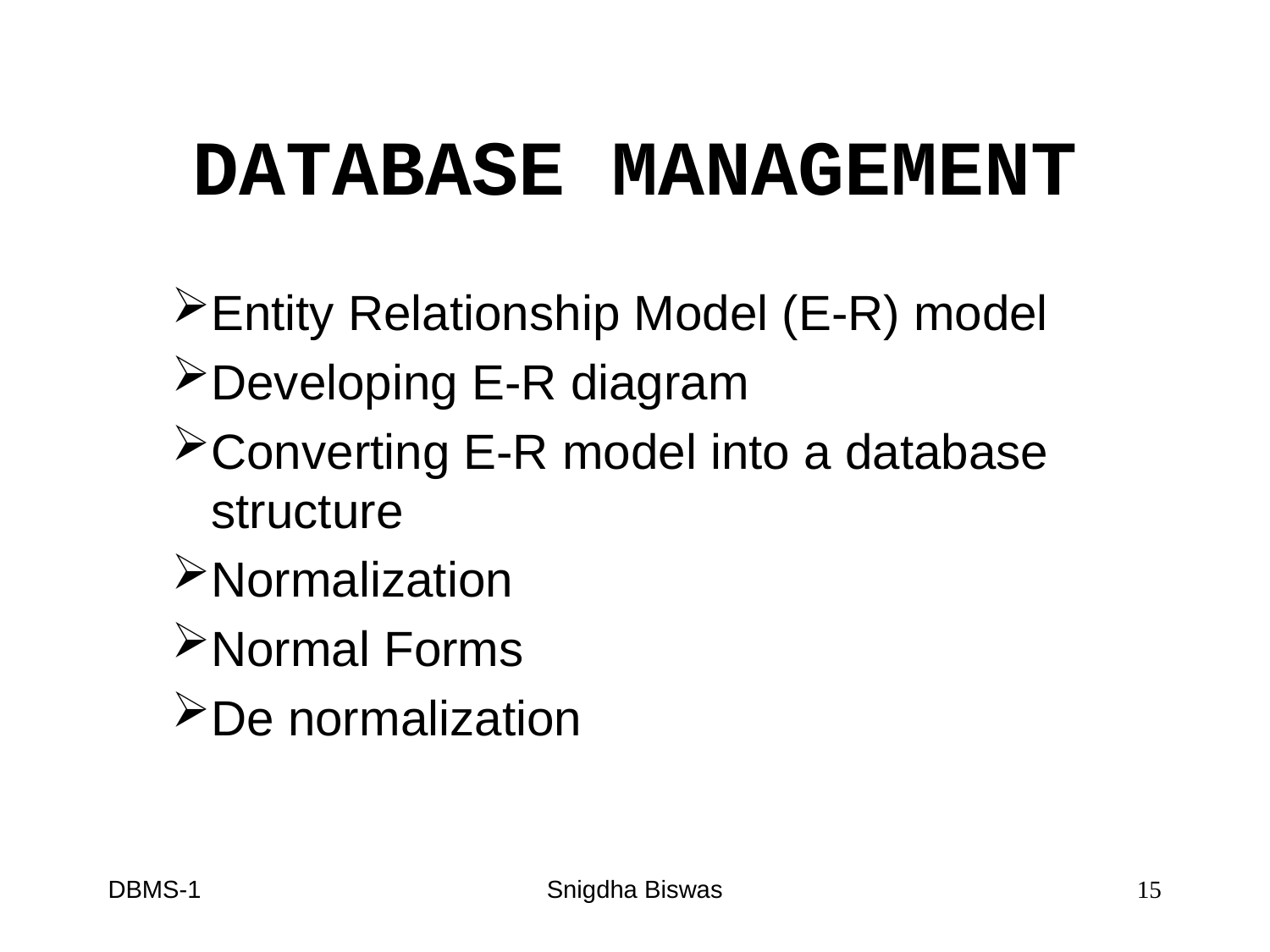

# DATABASE MANAGEMENT
Entity Relationship Model (E-R) model
Developing E-R diagram
Converting E-R model into a database structure
Normalization
Normal Forms
De normalization
DBMS-1
Snigdha Biswas
15